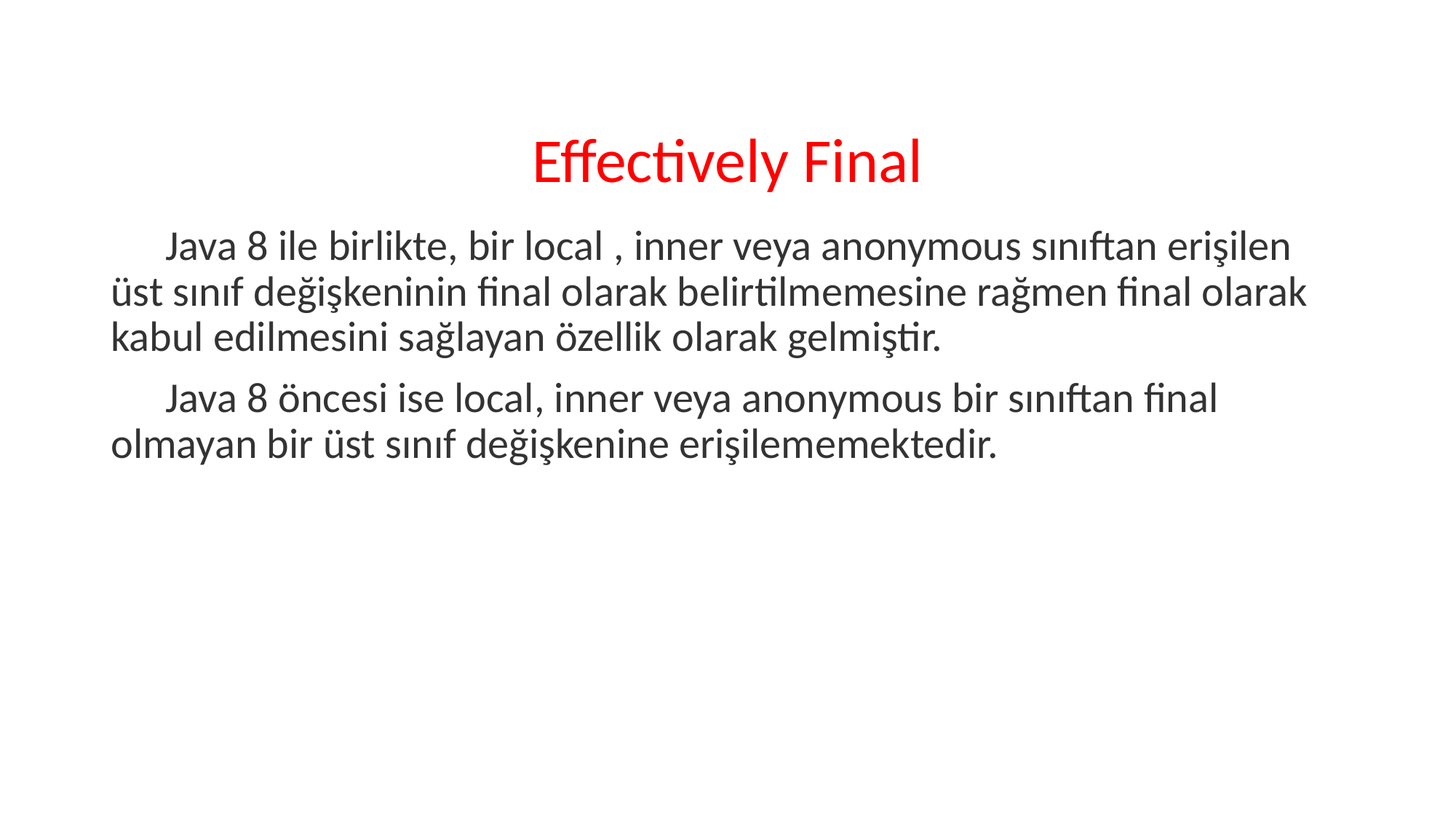

# Effectively Final

Java 8 ile birlikte, bir local , inner veya anonymous sınıftan erişilen üst sınıf değişkeninin final olarak belirtilmemesine rağmen final olarak kabul edilmesini sağlayan özellik olarak gelmiştir.
Java 8 öncesi ise local, inner veya anonymous bir sınıftan final olmayan bir üst sınıf değişkenine erişilememektedir.